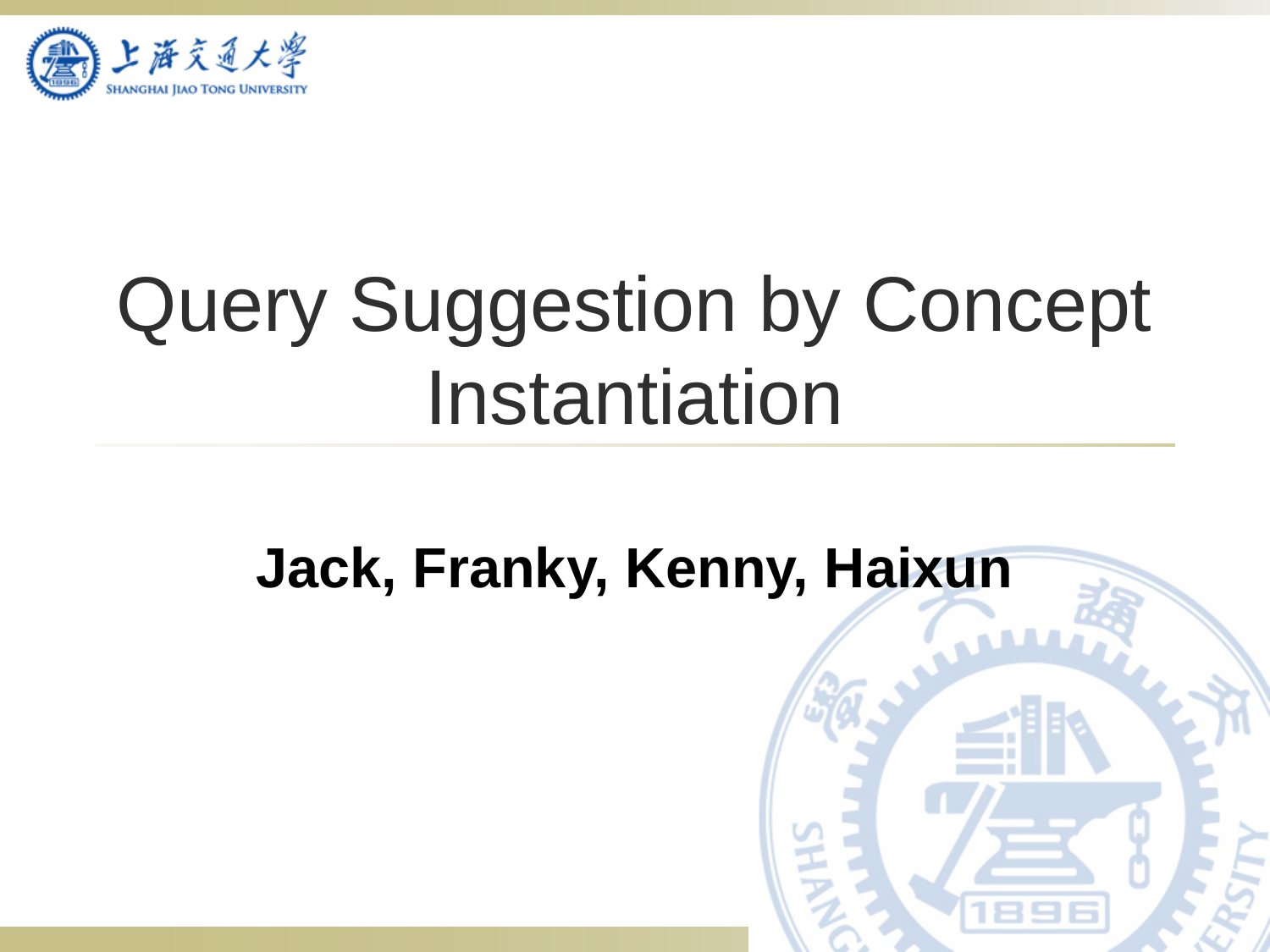

# Query Suggestion by Concept Instantiation

Jack, Franky, Kenny, Haixun